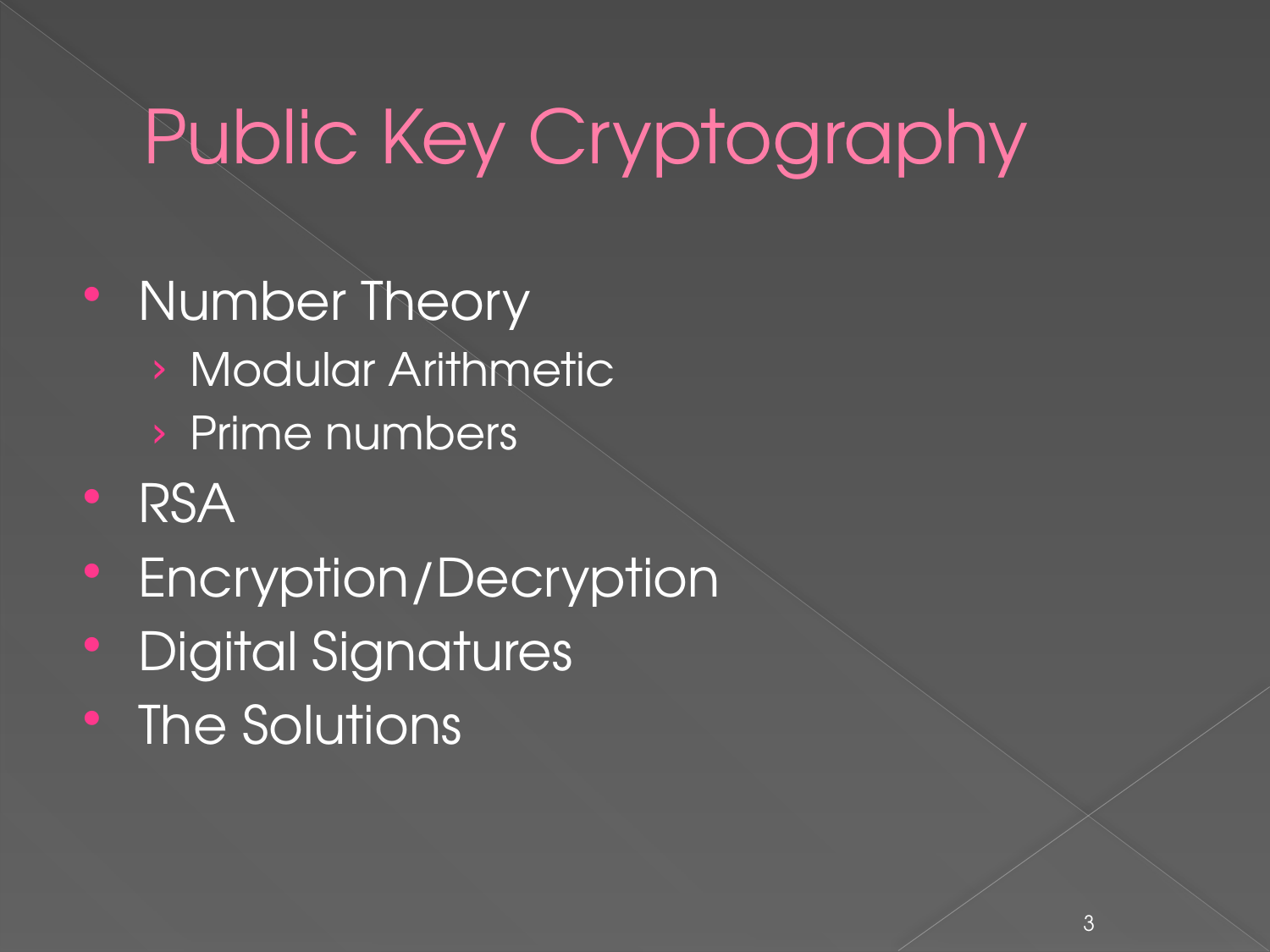

# Public Key Cryptography
Number Theory
Modular Arithmetic
Prime numbers
RSA
Encryption/Decryption
Digital Signatures
The Solutions
3